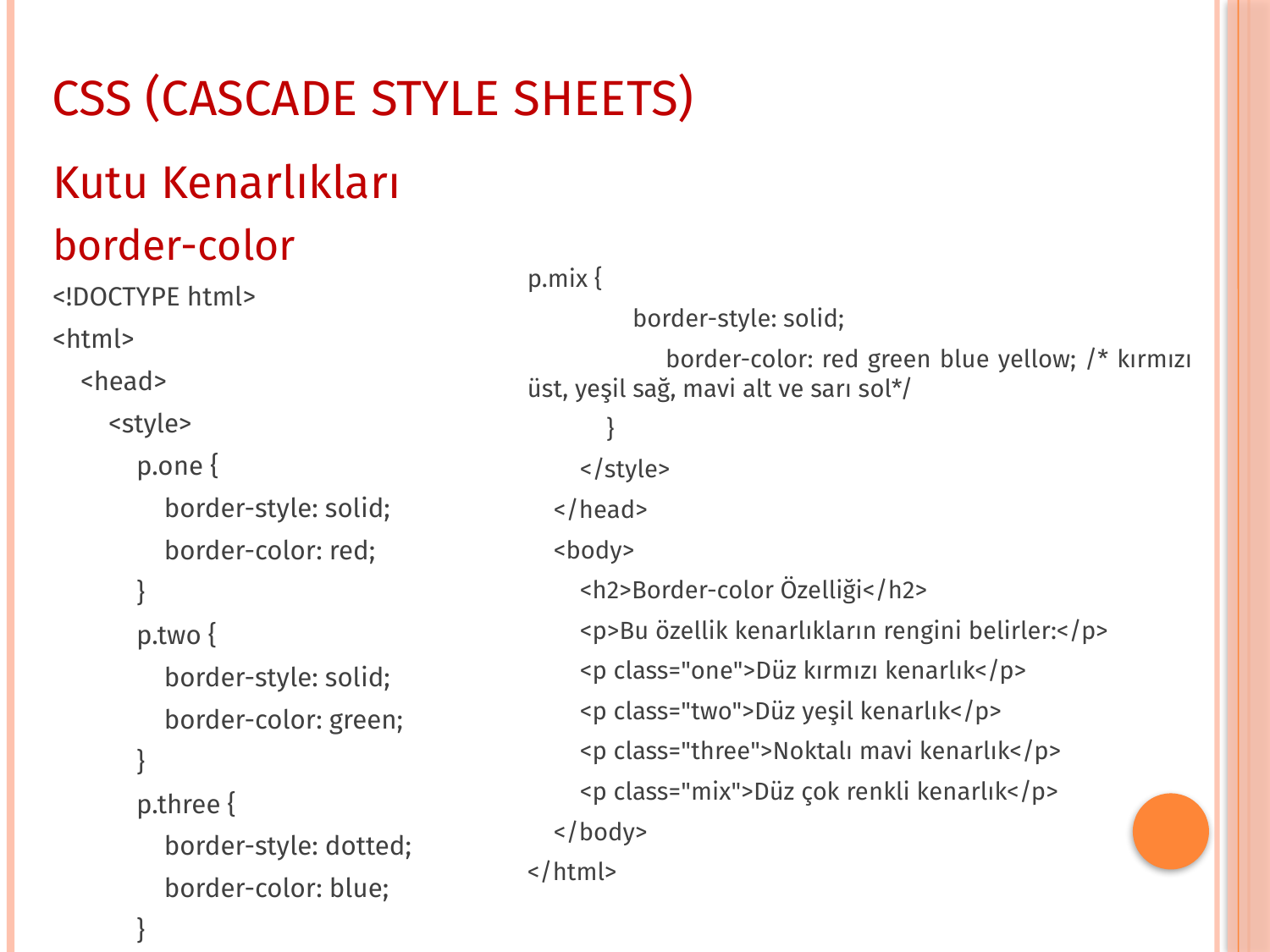

CSS (CASCADE STYLE SHEETS)
Kutu Kenarlıkları
border-color
<!DOCTYPE html>
<html>
    <head>
        <style>
            p.one {
                border-style: solid;
                border-color: red;
            }
            p.two {
                border-style: solid;
                border-color: green;
            }
            p.three {
                border-style: dotted;
                border-color: blue;
            }
p.mix {
                border-style: solid;
                border-color: red green blue yellow; /* kırmızı üst, yeşil sağ, mavi alt ve sarı sol*/
            }
        </style>
    </head>
    <body>
        <h2>Border-color Özelliği</h2>
        <p>Bu özellik kenarlıkların rengini belirler:</p>
        <p class="one">Düz kırmızı kenarlık</p>
        <p class="two">Düz yeşil kenarlık</p>
        <p class="three">Noktalı mavi kenarlık</p>
        <p class="mix">Düz çok renkli kenarlık</p>
    </body>
</html>